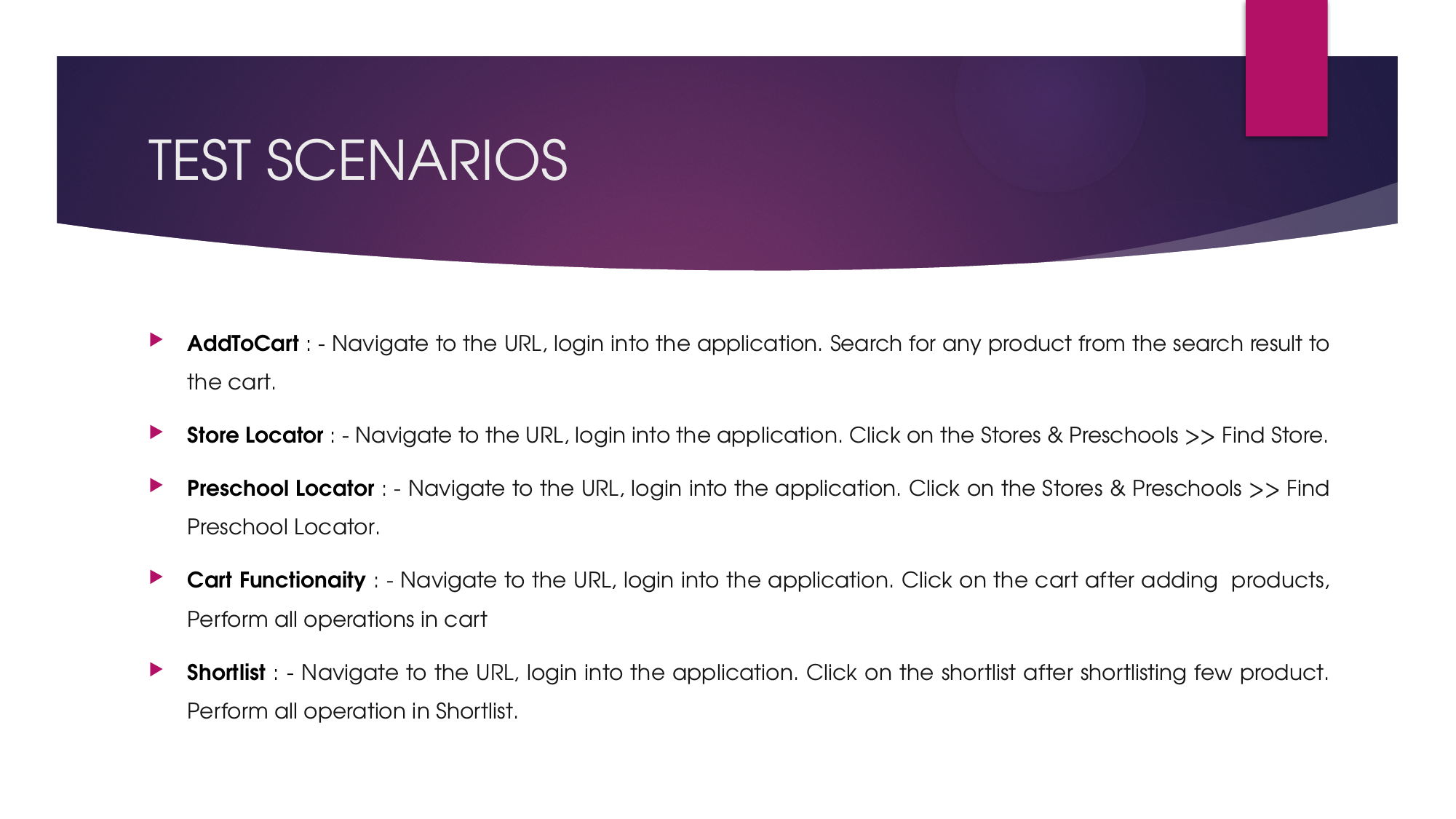

# TEST SCENARIOS
AddToCart : - Navigate to the URL, login into the application. Search for any product from the search result to the cart.
Store Locator : - Navigate to the URL, login into the application. Click on the Stores & Preschools >> Find Store.
Preschool Locator : - Navigate to the URL, login into the application. Click on the Stores & Preschools >> Find Preschool Locator.
Cart Functionaity : - Navigate to the URL, login into the application. Click on the cart after adding  products, Perform all operations in cart
Shortlist : - Navigate to the URL, login into the application. Click on the shortlist after shortlisting few product. Perform all operation in Shortlist.